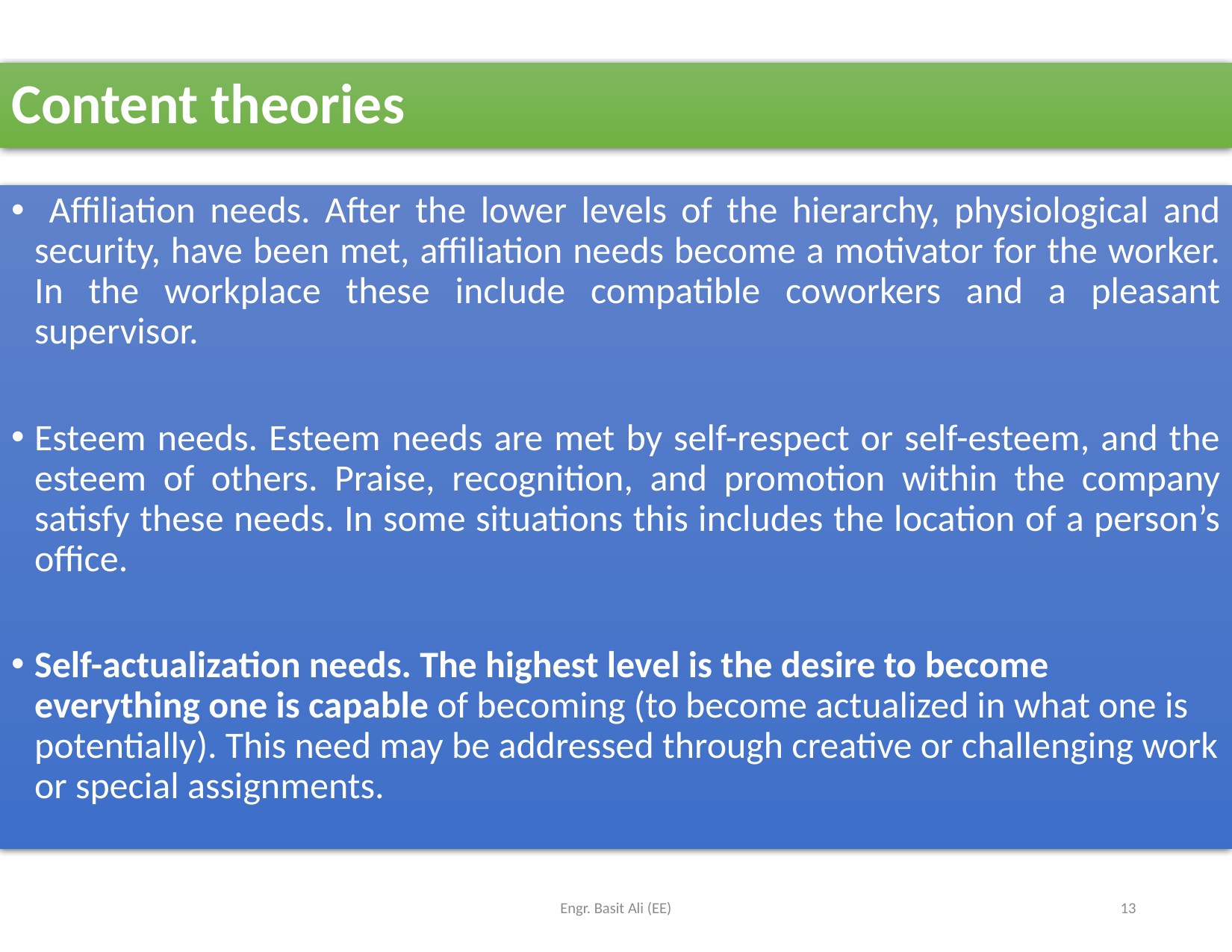

# Content theories
 Affiliation needs. After the lower levels of the hierarchy, physiological and security, have been met, affiliation needs become a motivator for the worker. In the workplace these include compatible coworkers and a pleasant supervisor.

Esteem needs. Esteem needs are met by self-respect or self-esteem, and the esteem of others. Praise, recognition, and promotion within the company satisfy these needs. In some situations this includes the location of a person’s office.

Self-actualization needs. The highest level is the desire to become everything one is capable of becoming (to become actualized in what one is potentially). This need may be addressed through creative or challenging work or special assignments.
Engr. Basit Ali (EE)
13